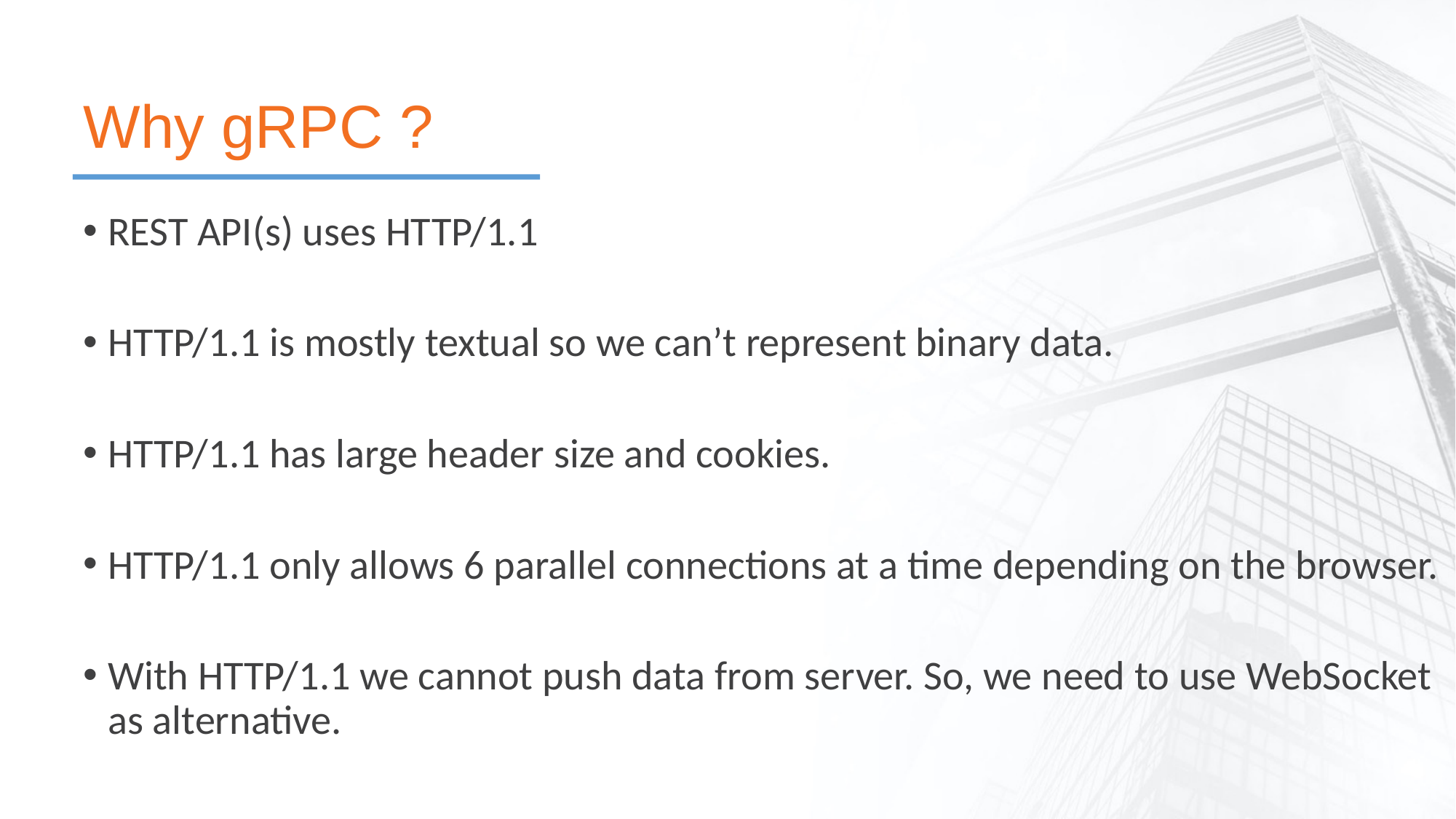

# Why gRPC ?
REST API(s) uses HTTP/1.1

HTTP/1.1 is mostly textual so we can’t represent binary data.

HTTP/1.1 has large header size and cookies.

HTTP/1.1 only allows 6 parallel connections at a time depending on the browser.

With HTTP/1.1 we cannot push data from server. So, we need to use WebSocket as alternative.